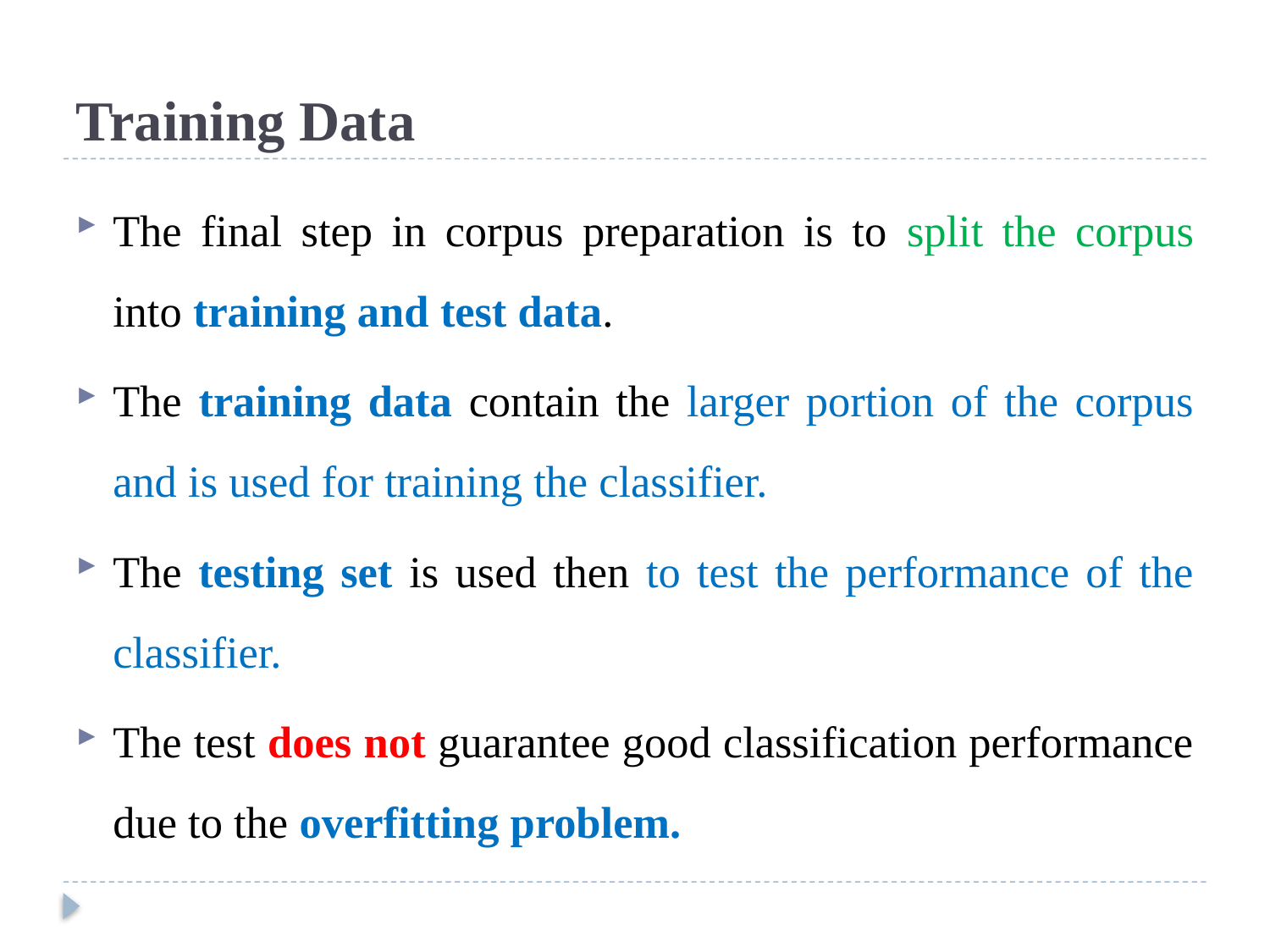

# Training Data
The final step in corpus preparation is to split the corpus into training and test data.
The training data contain the larger portion of the corpus and is used for training the classifier.
The testing set is used then to test the performance of the classifier.
The test does not guarantee good classification performance due to the overfitting problem.